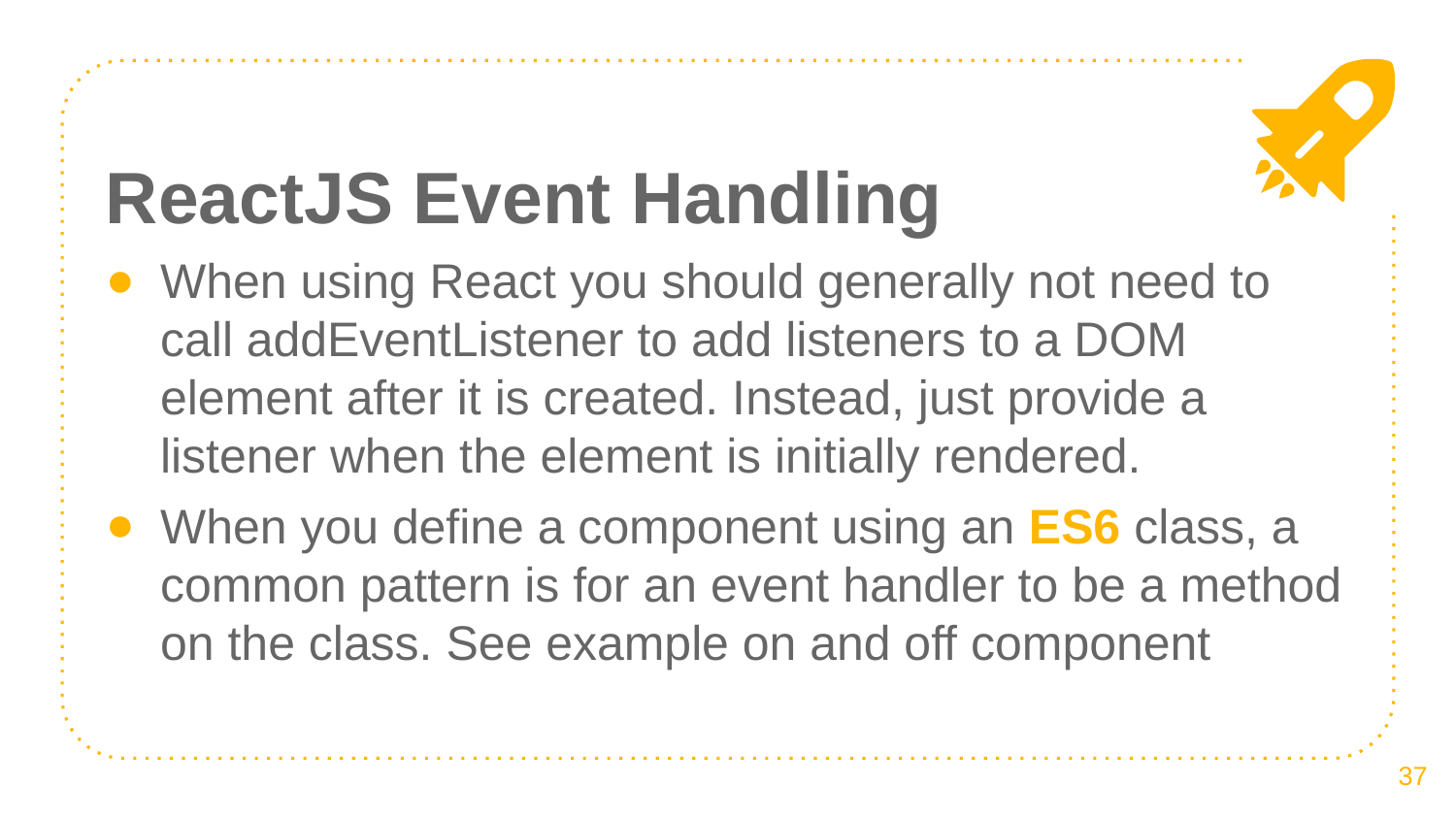

ReactJS Event Handling
When using React you should generally not need to call addEventListener to add listeners to a DOM element after it is created. Instead, just provide a listener when the element is initially rendered.
When you define a component using an ES6 class, a common pattern is for an event handler to be a method on the class. See example on and off component
37